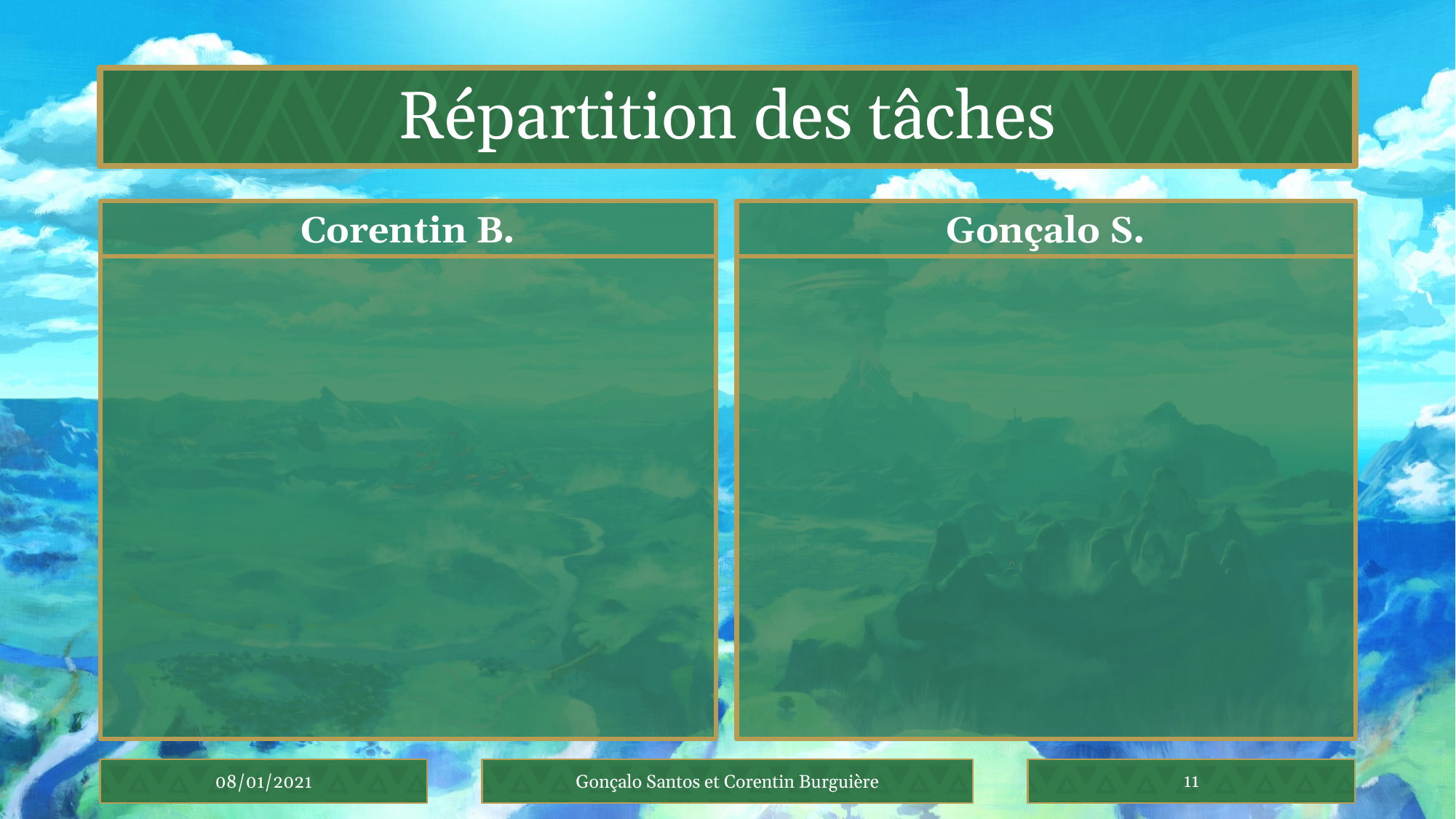

# Répartition des tâches
Gonçalo S.
Corentin B.

08/01/2021
Gonçalo Santos et Corentin Burguière
11